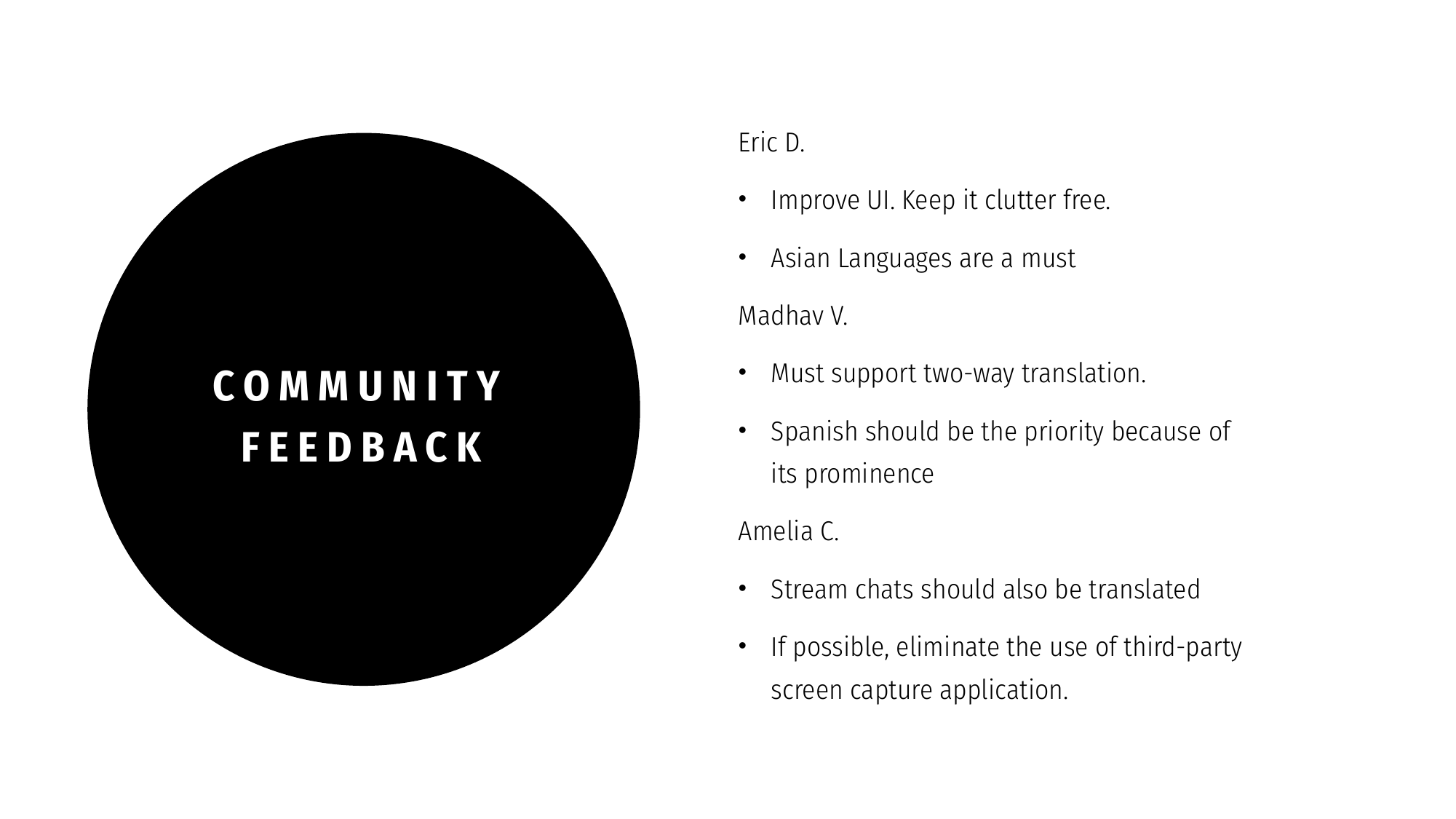

Eric D.
Improve UI. Keep it clutter free.
Asian Languages are a must
Madhav V.
Must support two-way translation.
Spanish should be the priority because of its prominence
Amelia C.
Stream chats should also be translated
If possible, eliminate the use of third-party screen capture application.

# Community Feedback